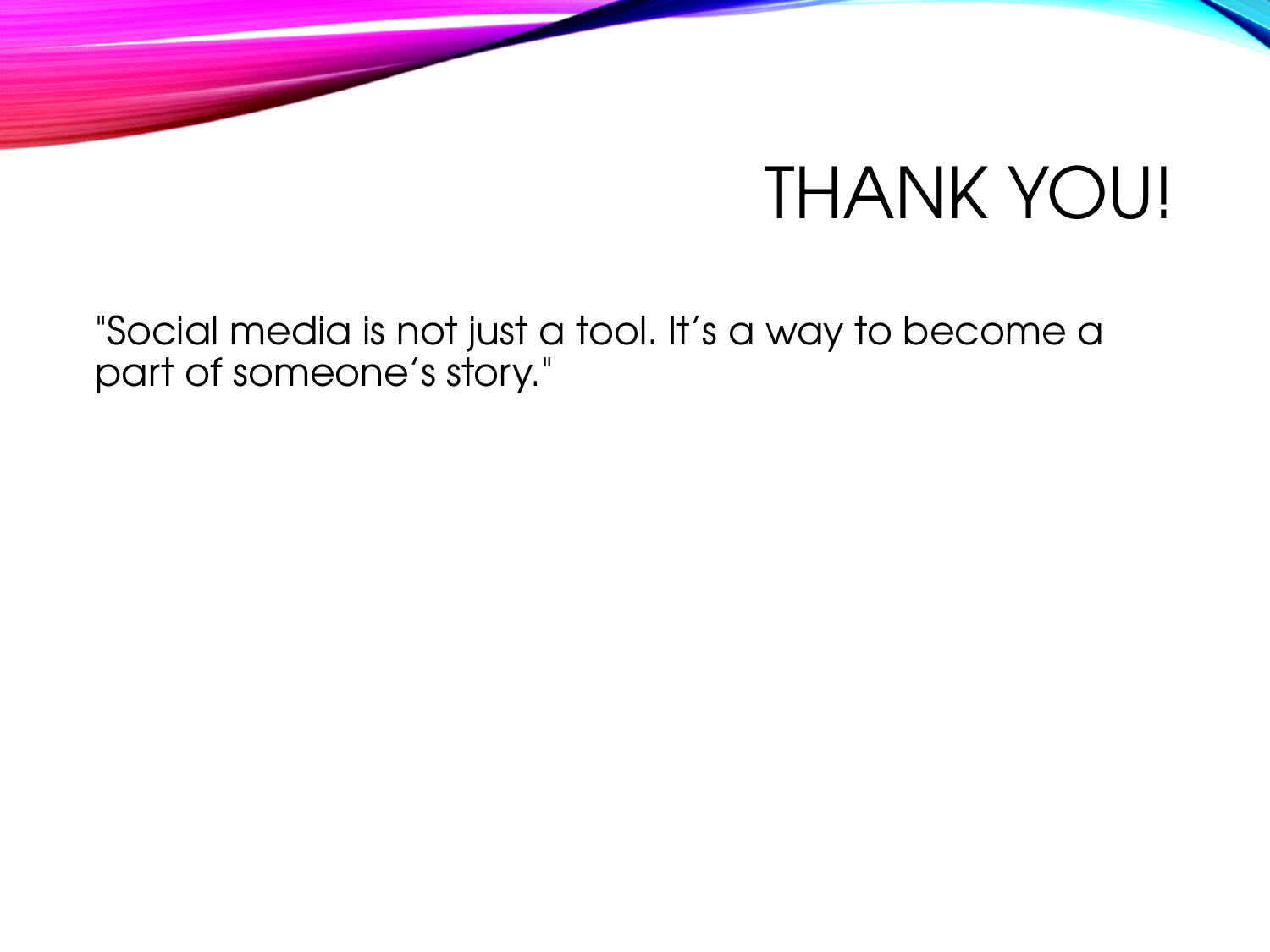

# Thank You!
"Social media is not just a tool. It’s a way to become a part of someone’s story."